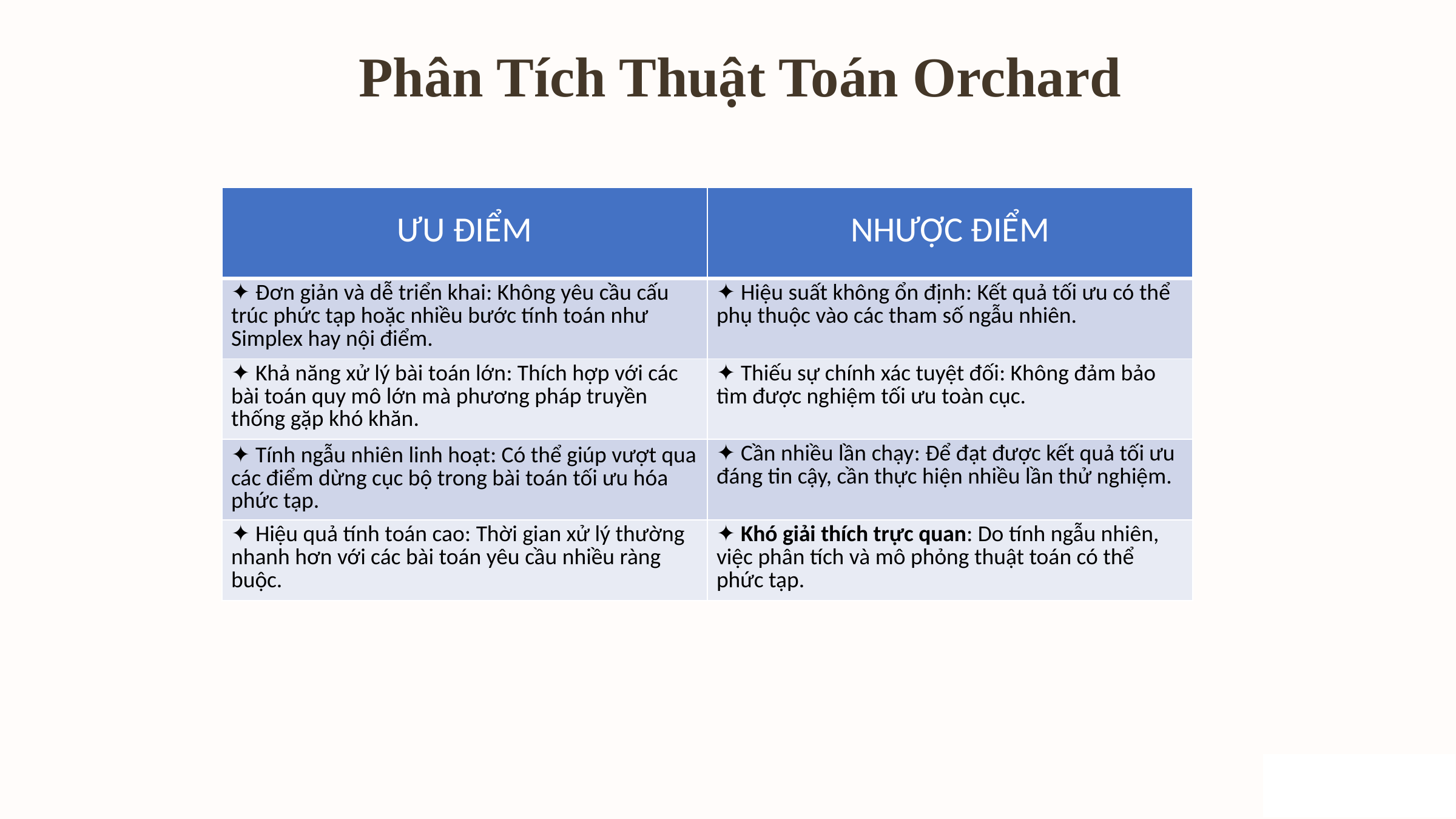

Phân Tích Thuật Toán Orchard
| ƯU ĐIỂM | NHƯỢC ĐIỂM |
| --- | --- |
| ✦ Đơn giản và dễ triển khai: Không yêu cầu cấu trúc phức tạp hoặc nhiều bước tính toán như Simplex hay nội điểm. | ✦ Hiệu suất không ổn định: Kết quả tối ưu có thể phụ thuộc vào các tham số ngẫu nhiên. |
| ✦ Khả năng xử lý bài toán lớn: Thích hợp với các bài toán quy mô lớn mà phương pháp truyền thống gặp khó khăn. | ✦ Thiếu sự chính xác tuyệt đối: Không đảm bảo tìm được nghiệm tối ưu toàn cục. |
| ✦ Tính ngẫu nhiên linh hoạt: Có thể giúp vượt qua các điểm dừng cục bộ trong bài toán tối ưu hóa phức tạp. | ✦ Cần nhiều lần chạy: Để đạt được kết quả tối ưu đáng tin cậy, cần thực hiện nhiều lần thử nghiệm. |
| ✦ Hiệu quả tính toán cao: Thời gian xử lý thường nhanh hơn với các bài toán yêu cầu nhiều ràng buộc. | ✦ Khó giải thích trực quan: Do tính ngẫu nhiên, việc phân tích và mô phỏng thuật toán có thể phức tạp. |